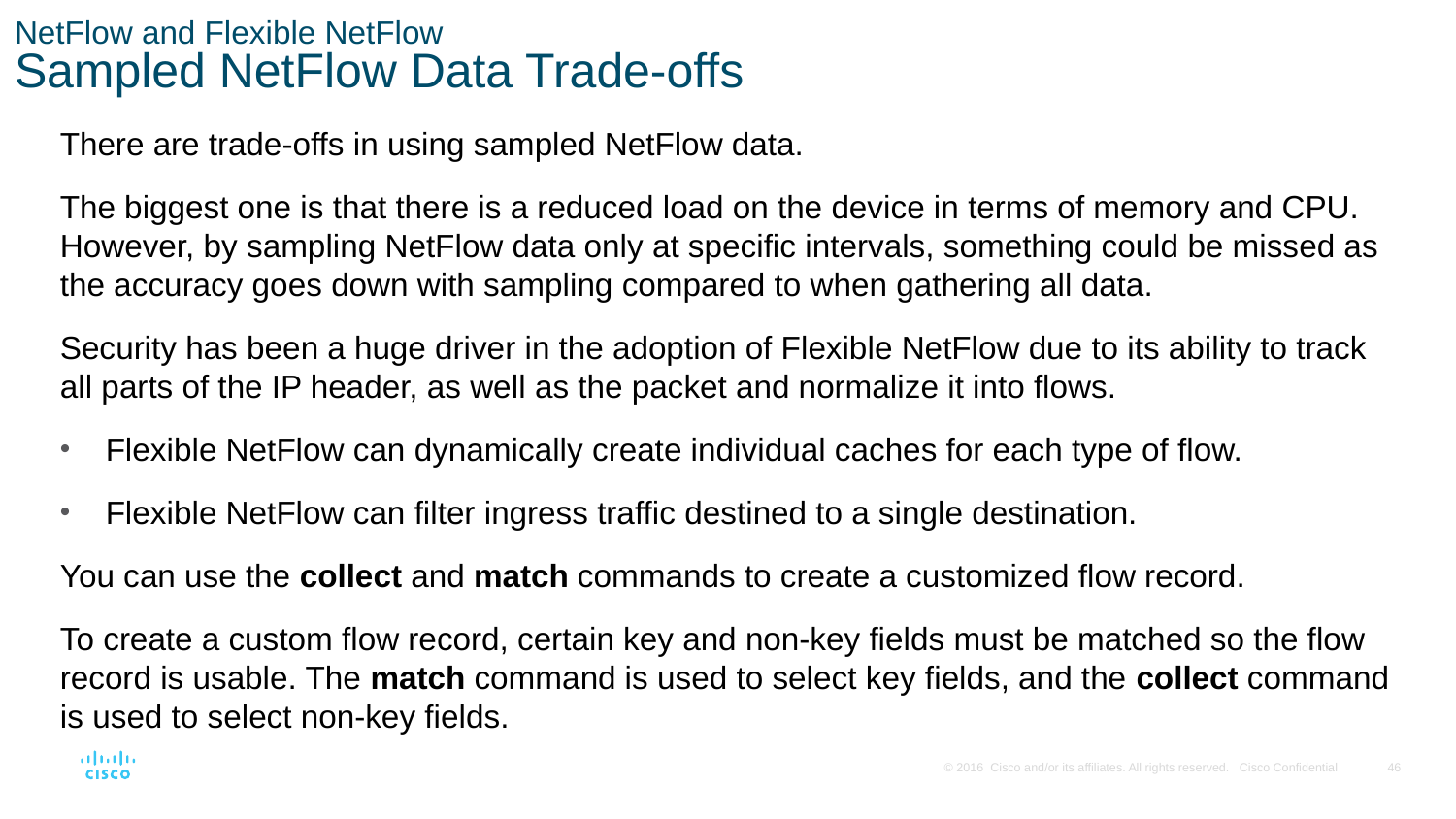

# NetFlow and Flexible NetFlow Sampled NetFlow Data Trade-offs
There are trade-offs in using sampled NetFlow data.
The biggest one is that there is a reduced load on the device in terms of memory and CPU. However, by sampling NetFlow data only at specific intervals, something could be missed as the accuracy goes down with sampling compared to when gathering all data.
Security has been a huge driver in the adoption of Flexible NetFlow due to its ability to track all parts of the IP header, as well as the packet and normalize it into flows.
Flexible NetFlow can dynamically create individual caches for each type of flow.
Flexible NetFlow can filter ingress traffic destined to a single destination.
You can use the collect and match commands to create a customized flow record.
To create a custom flow record, certain key and non-key fields must be matched so the flow record is usable. The match command is used to select key fields, and the collect command is used to select non-key fields.